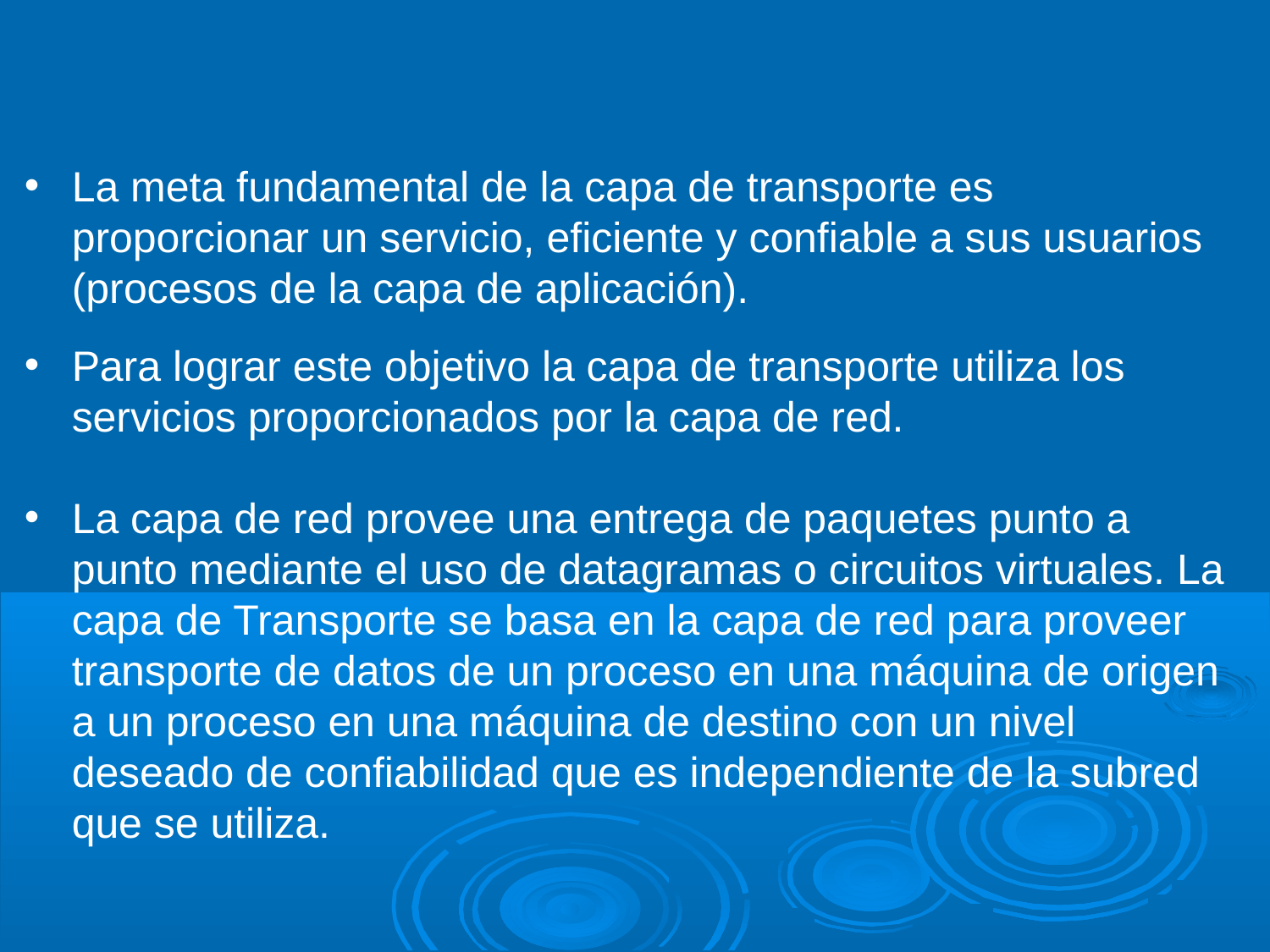

La meta fundamental de la capa de transporte es proporcionar un servicio, eficiente y confiable a sus usuarios (procesos de la capa de aplicación).
Para lograr este objetivo la capa de transporte utiliza los
	servicios proporcionados por la capa de red.

La capa de red provee una entrega de paquetes punto a punto mediante el uso de datagramas o circuitos virtuales. La capa de Transporte se basa en la capa de red para proveer transporte de datos de un proceso en una máquina de origen a un proceso en una máquina de destino con un nivel deseado de confiabilidad que es independiente de la subred que se utiliza.